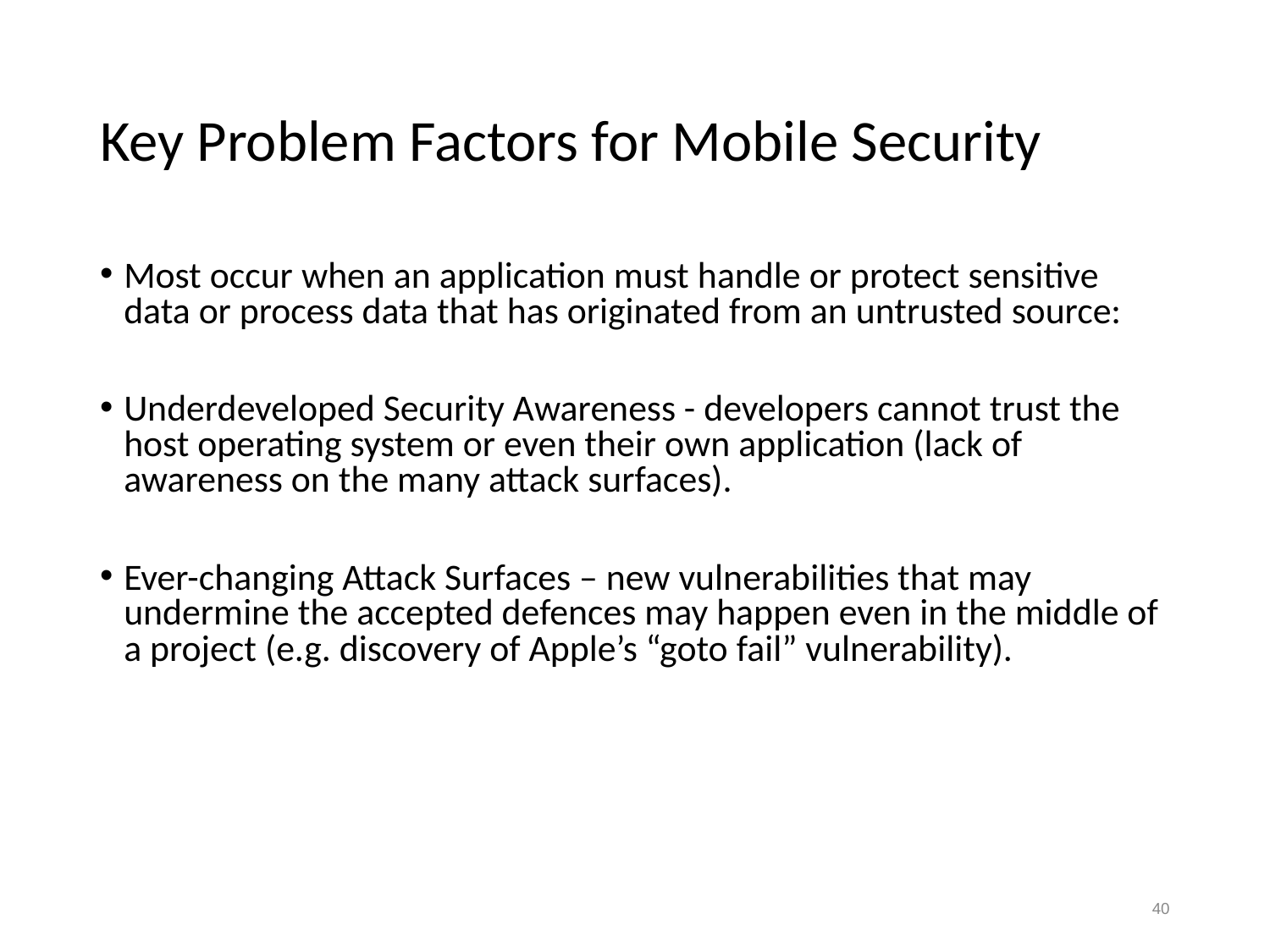

# Key Problem Factors for Mobile Security
Most occur when an application must handle or protect sensitive data or process data that has originated from an untrusted source:

Underdeveloped Security Awareness - developers cannot trust the host operating system or even their own application (lack of awareness on the many attack surfaces).

Ever-changing Attack Surfaces – new vulnerabilities that may undermine the accepted defences may happen even in the middle of a project (e.g. discovery of Apple’s “goto fail” vulnerability).
40